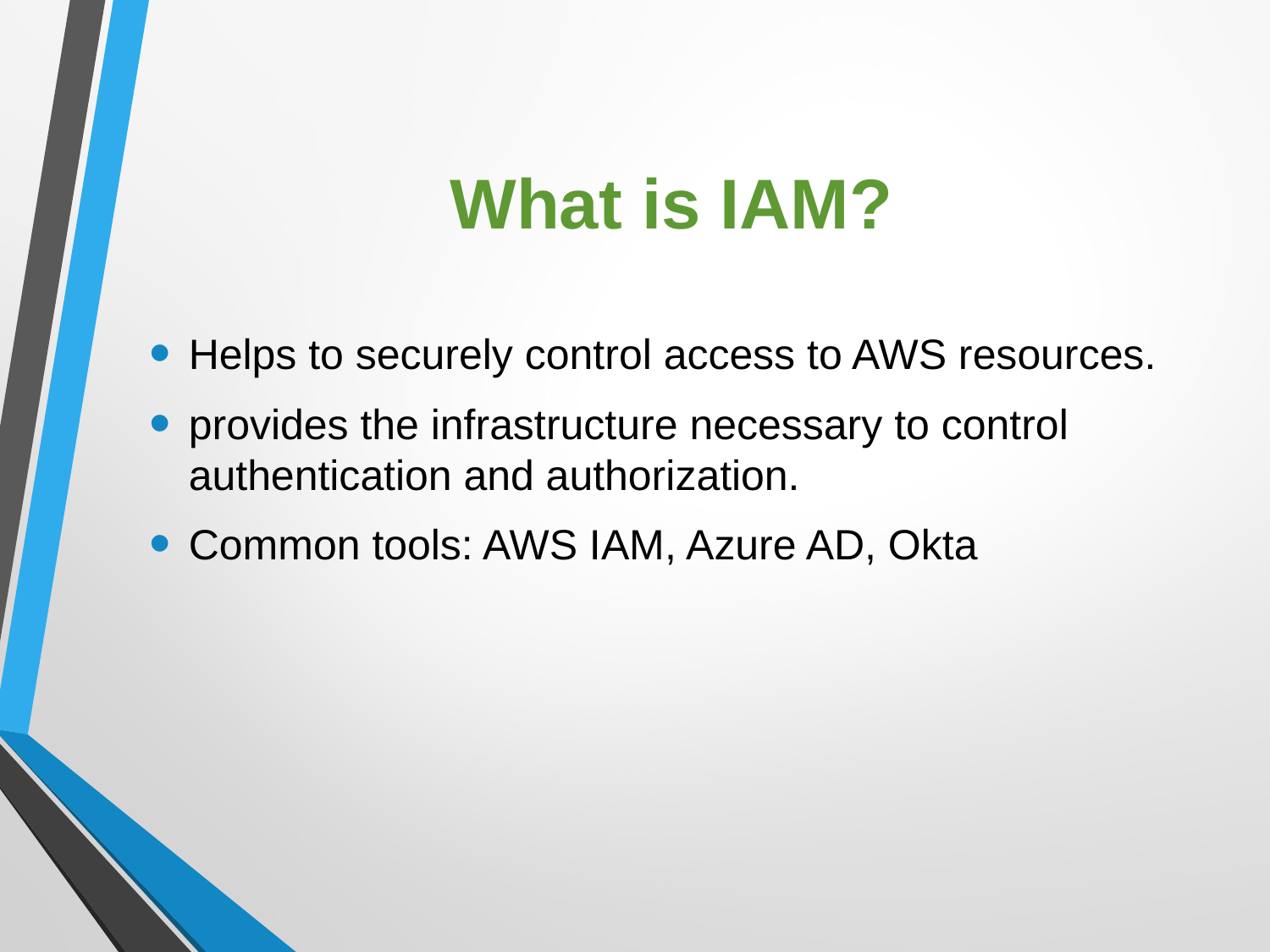

# What is IAM?
Helps to securely control access to AWS resources.
provides the infrastructure necessary to control authentication and authorization.
Common tools: AWS IAM, Azure AD, Okta